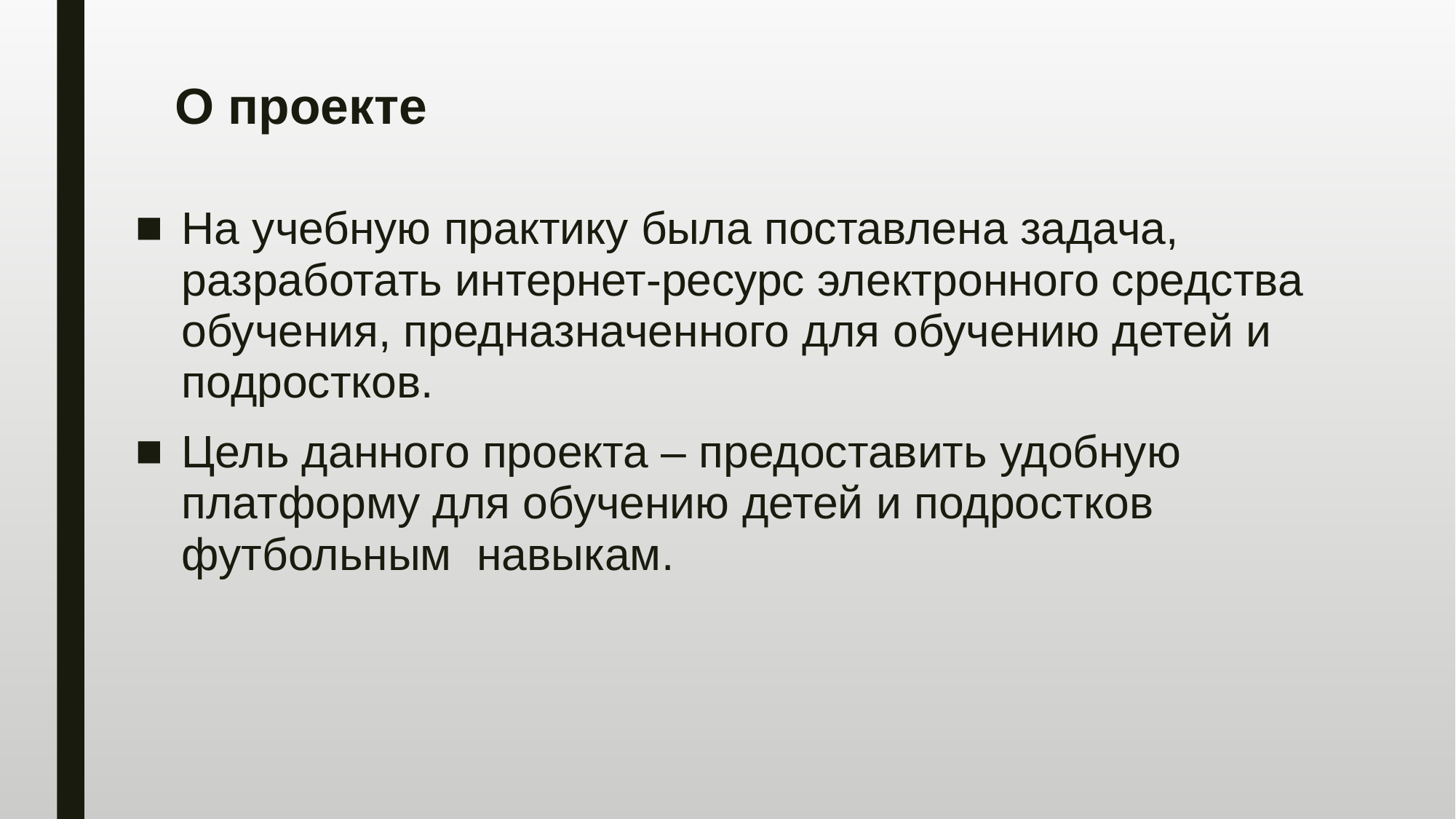

# О проекте
На учебную практику была поставлена задача, разработать интернет-ресурс электронного средства обучения, предназначенного для обучению детей и подростков.
Цель данного проекта – предоставить удобную платформу для обучению детей и подростков футбольным  навыкам.